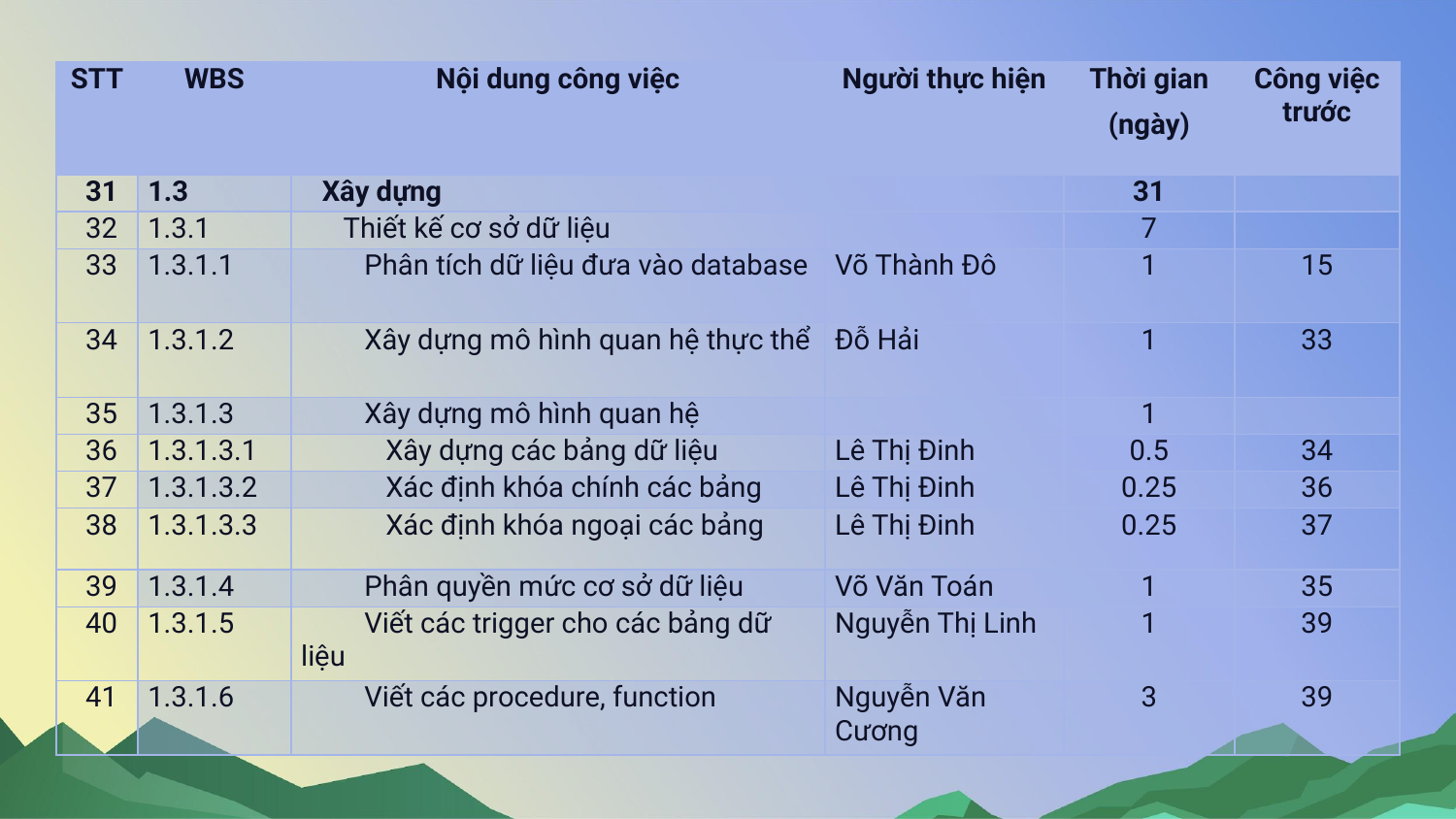

| STT | WBS | Nội dung công việc | Người thực hiện | Thời gian (ngày) | Công việc trước |
| --- | --- | --- | --- | --- | --- |
| 31 | 1.3 | Xây dựng |  | 31 |  |
| 32 | 1.3.1 | Thiết kế cơ sở dữ liệu |  | 7 |  |
| 33 | 1.3.1.1 | Phân tích dữ liệu đưa vào database | Võ Thành Đô | 1 | 15 |
| 34 | 1.3.1.2 | Xây dựng mô hình quan hệ thực thể | Đỗ Hải | 1 | 33 |
| 35 | 1.3.1.3 | Xây dựng mô hình quan hệ |  | 1 |  |
| 36 | 1.3.1.3.1 | Xây dựng các bảng dữ liệu | Lê Thị Đinh | 0.5 | 34 |
| 37 | 1.3.1.3.2 | Xác định khóa chính các bảng | Lê Thị Đinh | 0.25 | 36 |
| 38 | 1.3.1.3.3 | Xác định khóa ngoại các bảng | Lê Thị Đinh | 0.25 | 37 |
| 39 | 1.3.1.4 | Phân quyền mức cơ sở dữ liệu | Võ Văn Toán | 1 | 35 |
| 40 | 1.3.1.5 | Viết các trigger cho các bảng dữ liệu | Nguyễn Thị Linh | 1 | 39 |
| 41 | 1.3.1.6 | Viết các procedure, function | Nguyễn Văn Cương | 3 | 39 |